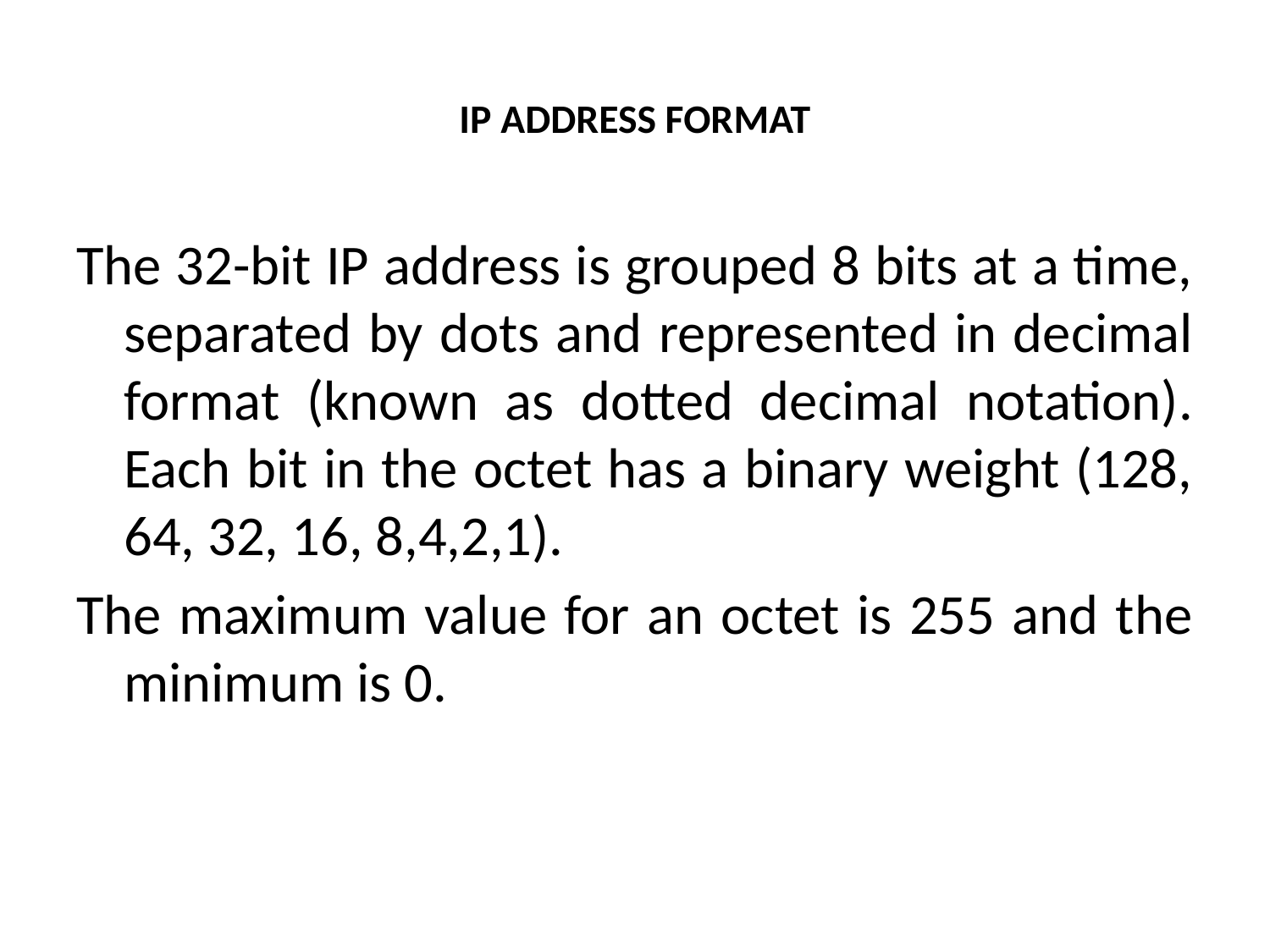

# IP ADDRESS FORMAT
The 32-bit IP address is grouped 8 bits at a time, separated by dots and represented in decimal format (known as dotted decimal notation). Each bit in the octet has a binary weight (128, 64, 32, 16, 8,4,2,1).
The maximum value for an octet is 255 and the minimum is 0.